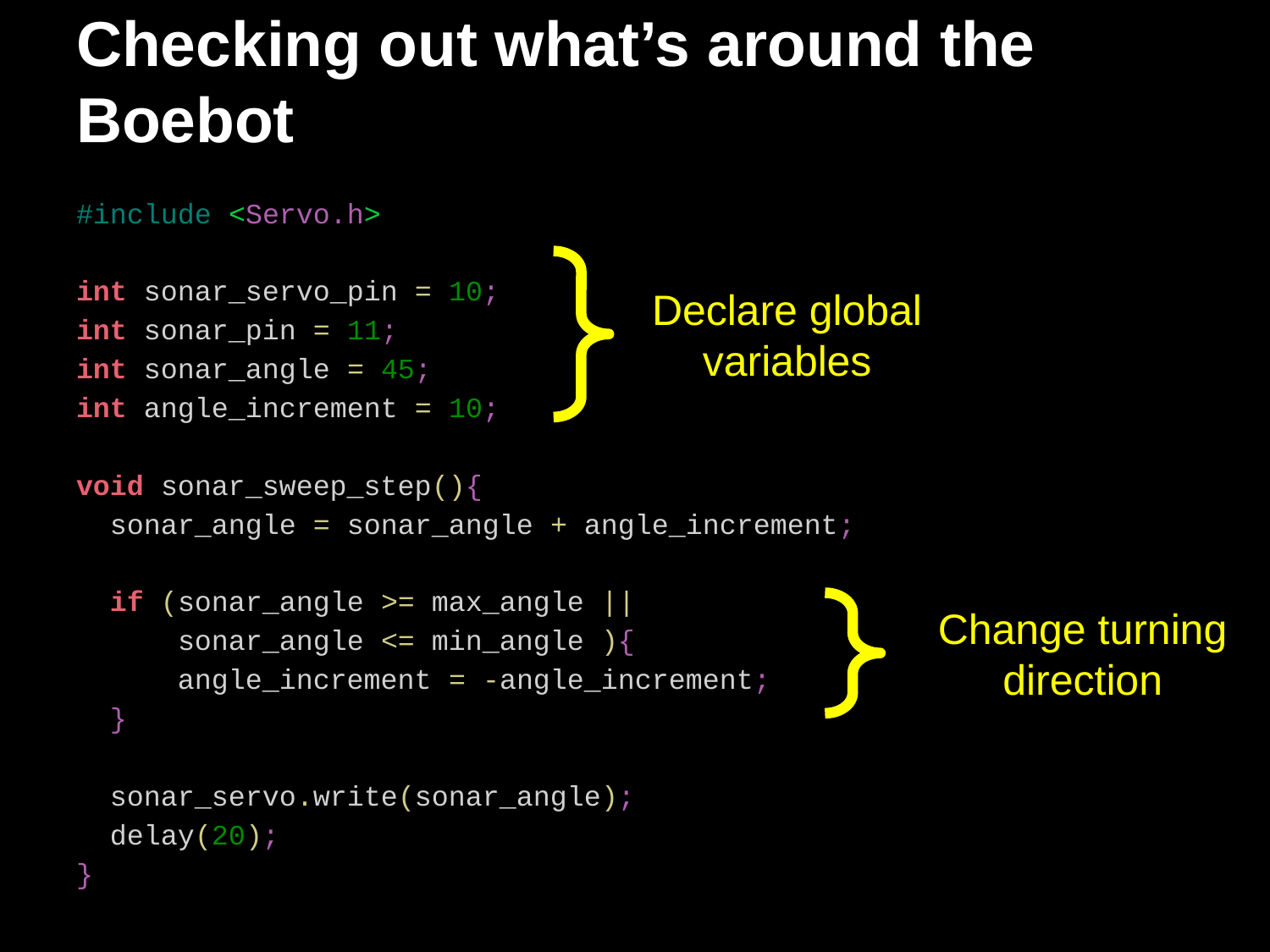

# Checking out what’s around the Boebot
#include <Servo.h>
int sonar_servo_pin = 10;
int sonar_pin = 11;
int sonar_angle = 45;
int angle_increment = 10;
void sonar_sweep_step(){
  sonar_angle = sonar_angle + angle_increment;
  if (sonar_angle >= max_angle ||
      sonar_angle <= min_angle ){
      angle_increment = -angle_increment;
  }
  sonar_servo.write(sonar_angle);
  delay(20);
}

Declare global variables

Change turning direction